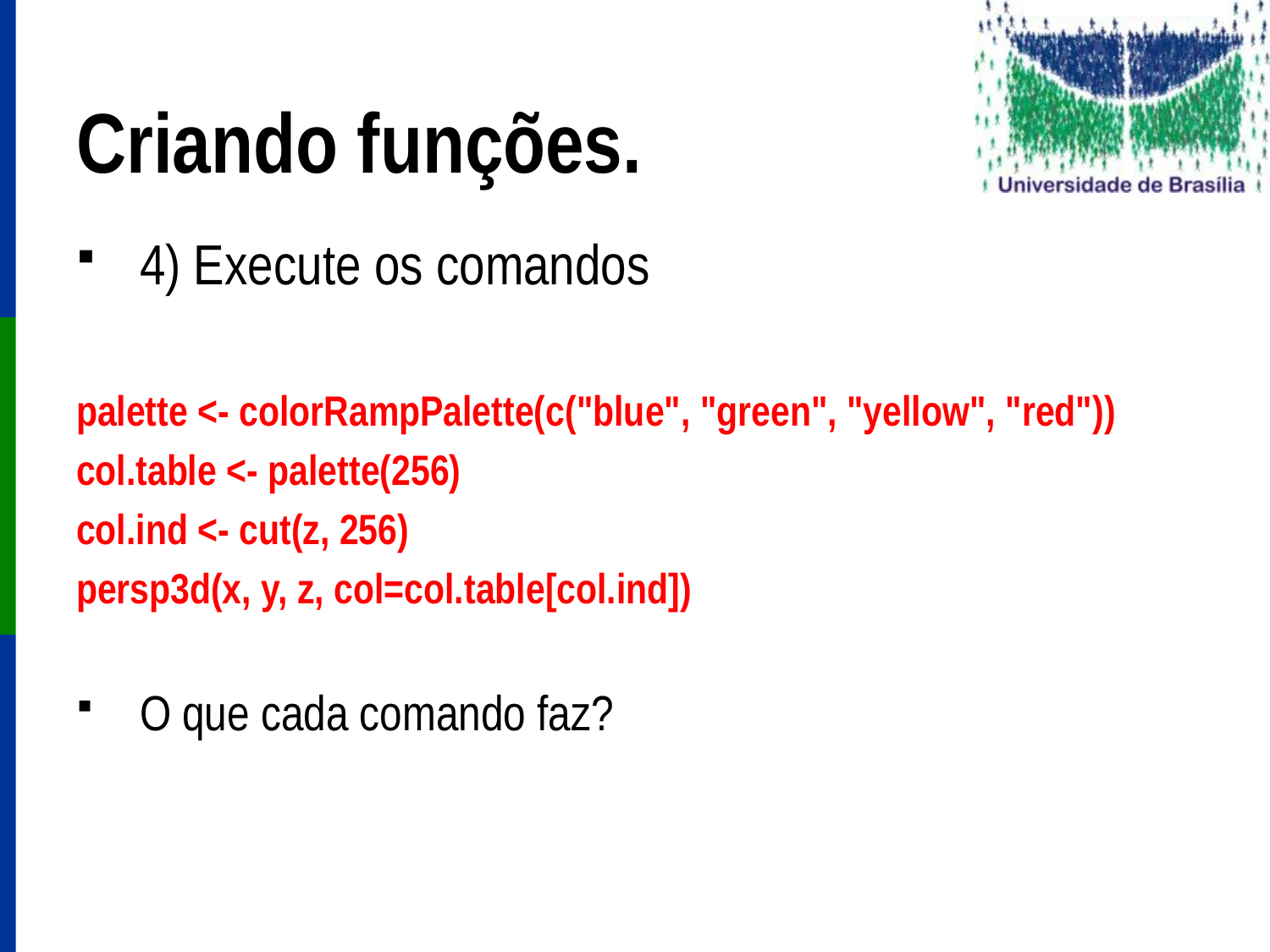

# Criando funções.
4) Execute os comandos

palette <- colorRampPalette(c("blue", "green", "yellow", "red"))
col.table <- palette(256)
col.ind <- cut(z, 256)
persp3d(x, y, z, col=col.table[col.ind])

O que cada comando faz?